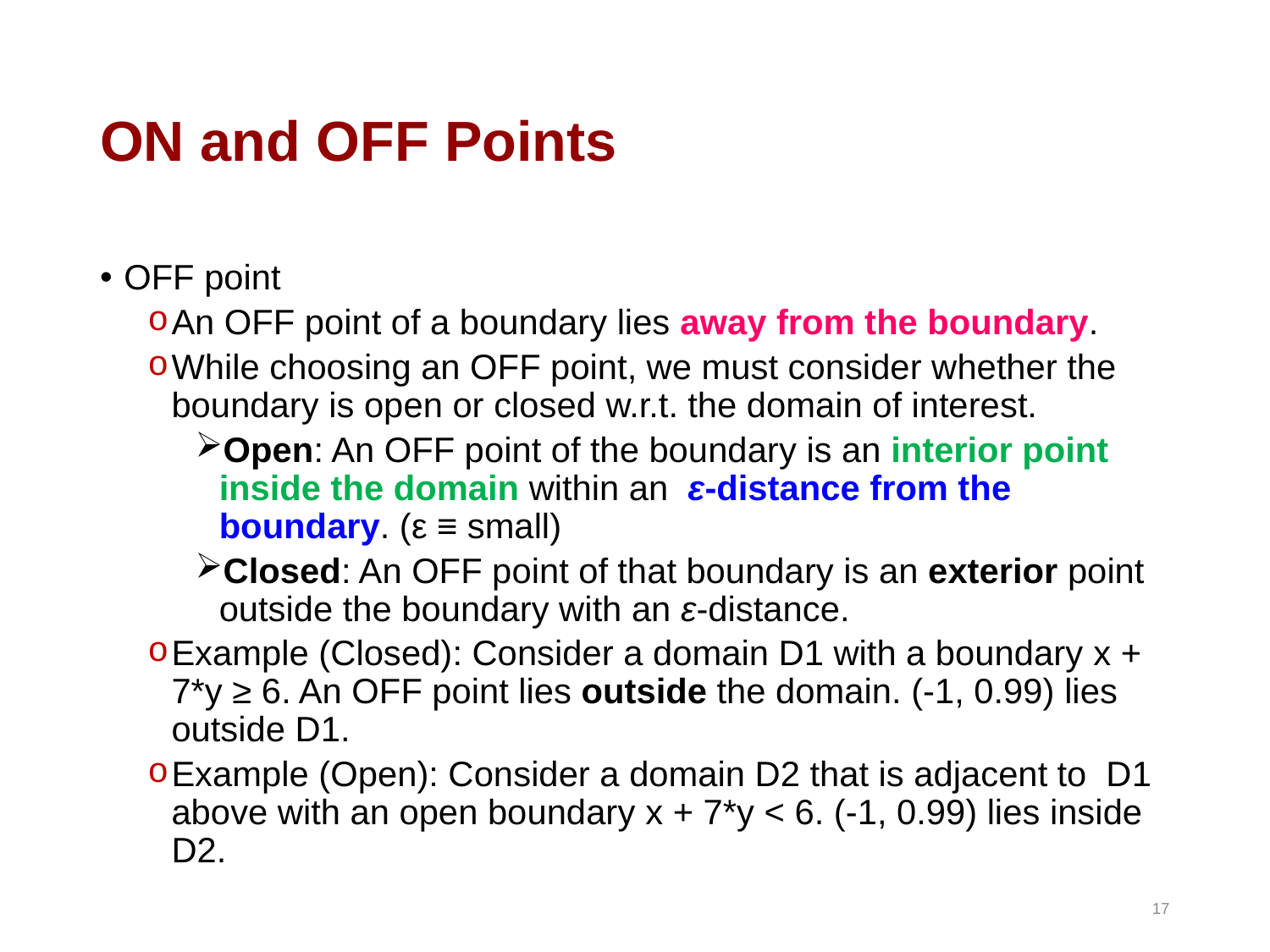

# ON and OFF Points
OFF point
An OFF point of a boundary lies away from the boundary.
While choosing an OFF point, we must consider whether the boundary is open or closed w.r.t. the domain of interest.
Open: An OFF point of the boundary is an interior point inside the domain within an  ε-distance from the boundary. (ε ≡ small)
Closed: An OFF point of that boundary is an exterior point outside the boundary with an ε-distance.
Example (Closed): Consider a domain D1 with a boundary x + 7*y ≥ 6. An OFF point lies outside the domain. (-1, 0.99) lies outside D1.
Example (Open): Consider a domain D2 that is adjacent to  D1 above with an open boundary x + 7*y < 6. (-1, 0.99) lies inside D2.

17